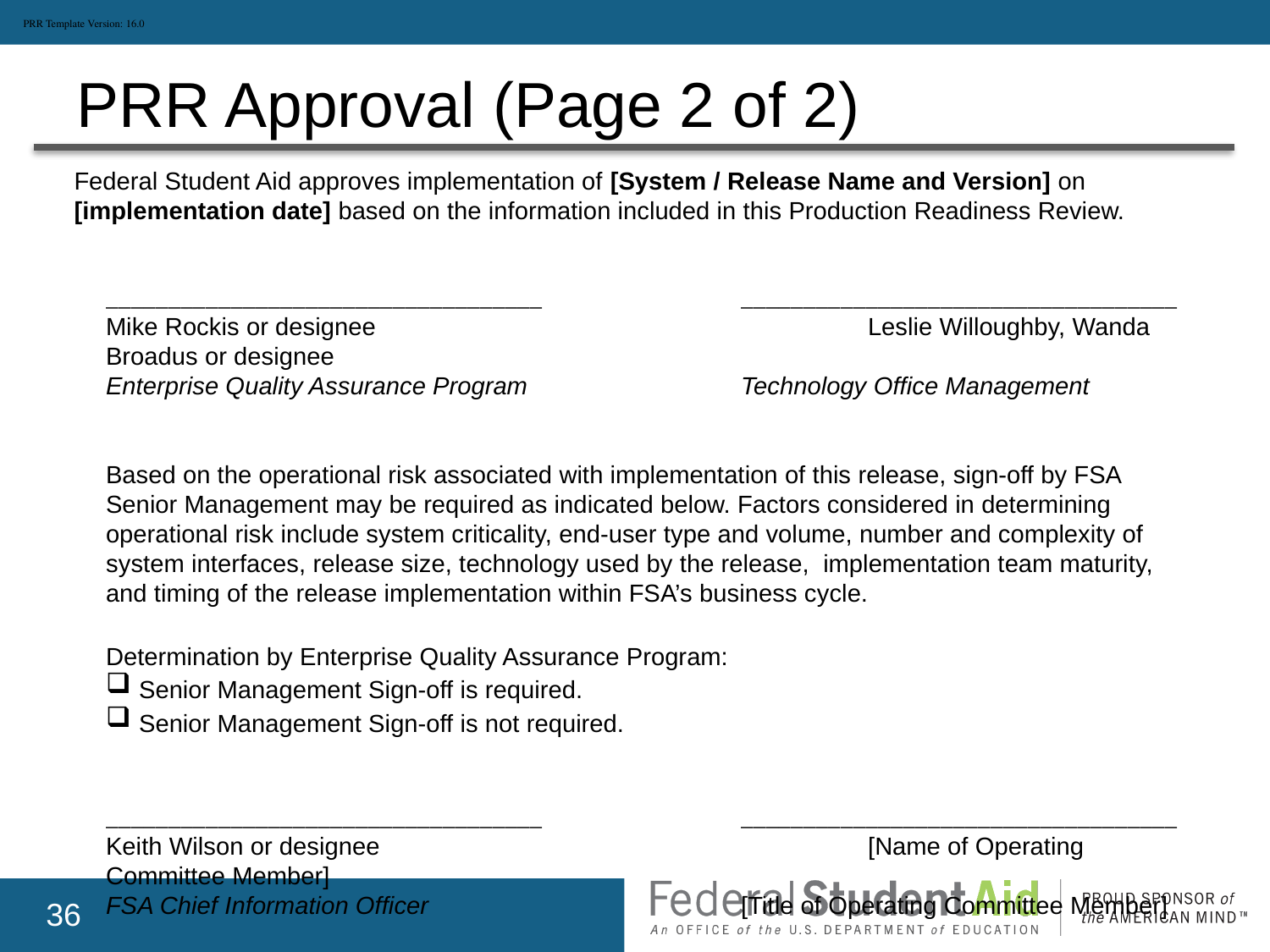

PRR Template Version: 16.0
# PRR Approval (Page 2 of 2)
Federal Student Aid approves implementation of [System / Release Name and Version] on [implementation date] based on the information included in this Production Readiness Review.
___________________________________	 	___________________________________
Mike Rockis or designee				Leslie Willoughby, Wanda Broadus or designee
Enterprise Quality Assurance Program 		Technology Office Management

Based on the operational risk associated with implementation of this release, sign-off by FSA Senior Management may be required as indicated below. Factors considered in determining operational risk include system criticality, end-user type and volume, number and complexity of system interfaces, release size, technology used by the release,  implementation team maturity, and timing of the release implementation within FSA’s business cycle.

Determination by Enterprise Quality Assurance Program:
 Senior Management Sign-off is required.
 Senior Management Sign-off is not required.

___________________________________ 	 	___________________________________
Keith Wilson or designee				[Name of Operating Committee Member]
FSA Chief Information Officer			[Title of Operating Committee Member]